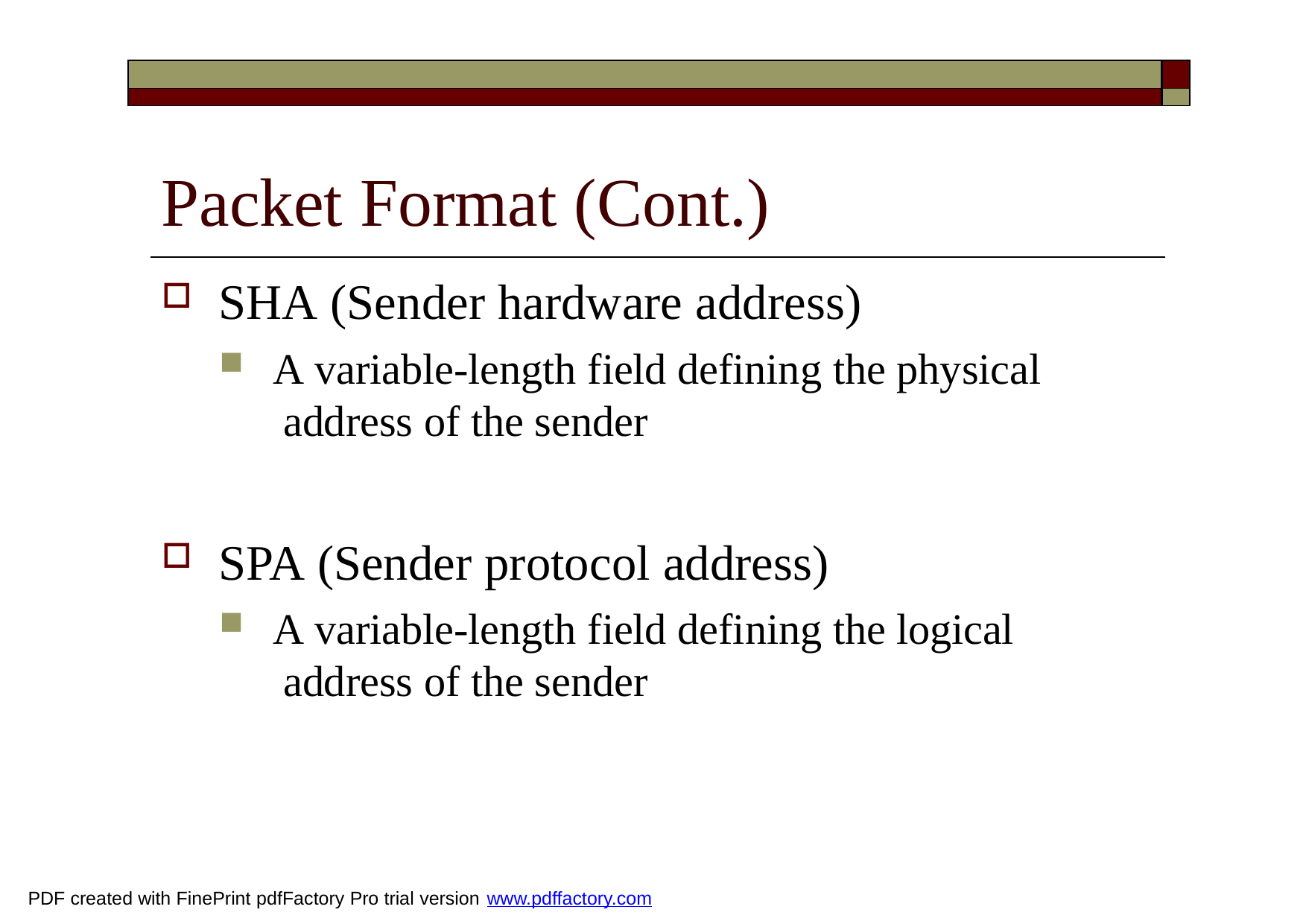

|  |  |
| --- | --- |
|  |  |
# Packet Format (Cont.)
SHA (Sender hardware address)
A variable-length field defining the physical  address of the sender

SPA (Sender protocol address)
A variable-length field defining the logical  address of the sender
PDF created with FinePrint pdfFactory Pro trial version www.pdffactory.com